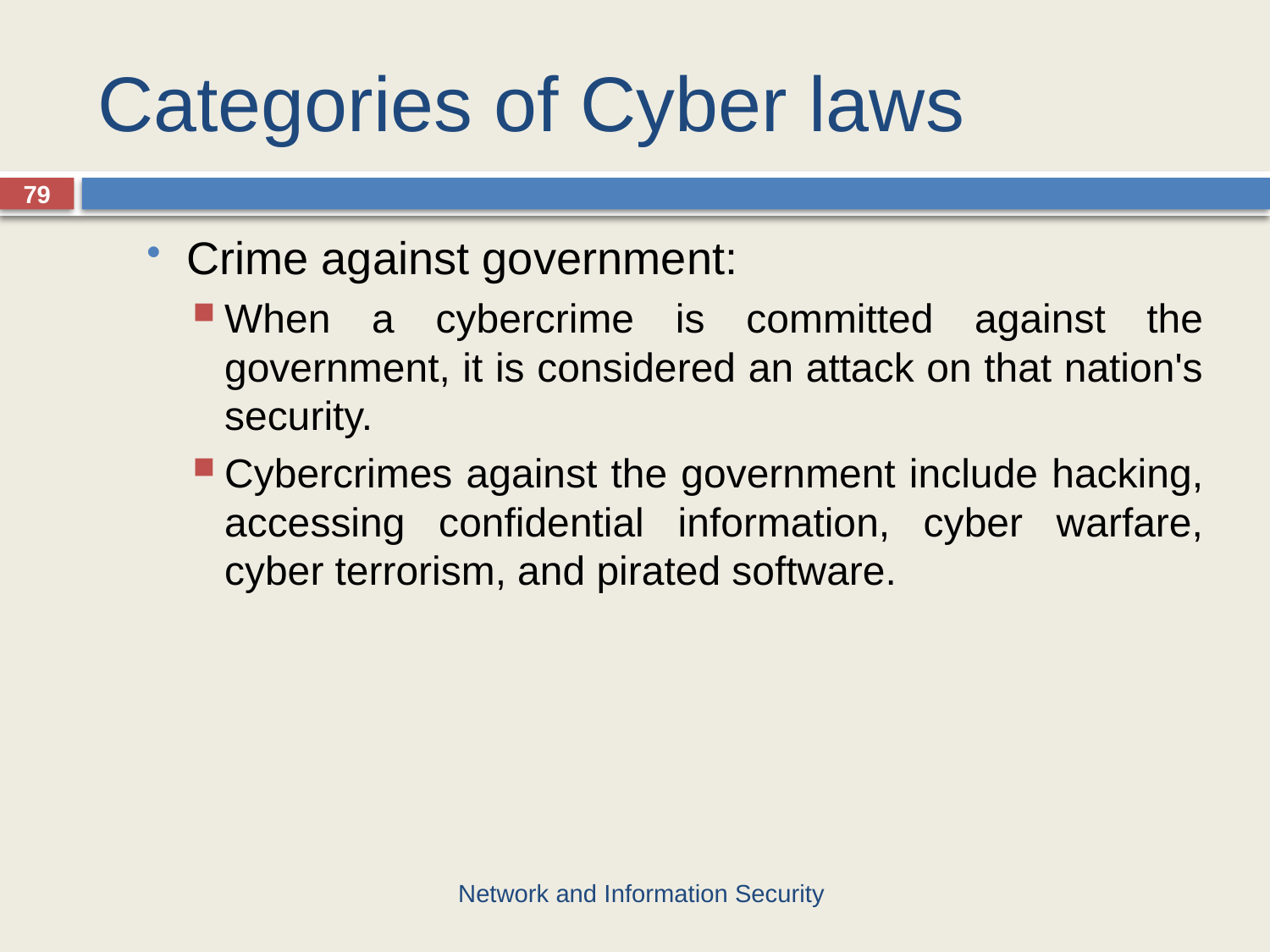

# Categories of Cyber laws
79
Crime against government:
When a cybercrime is committed against the government, it is considered an attack on that nation's security.
Cybercrimes against the government include hacking, accessing confidential information, cyber warfare, cyber terrorism, and pirated software.
Network and Information Security